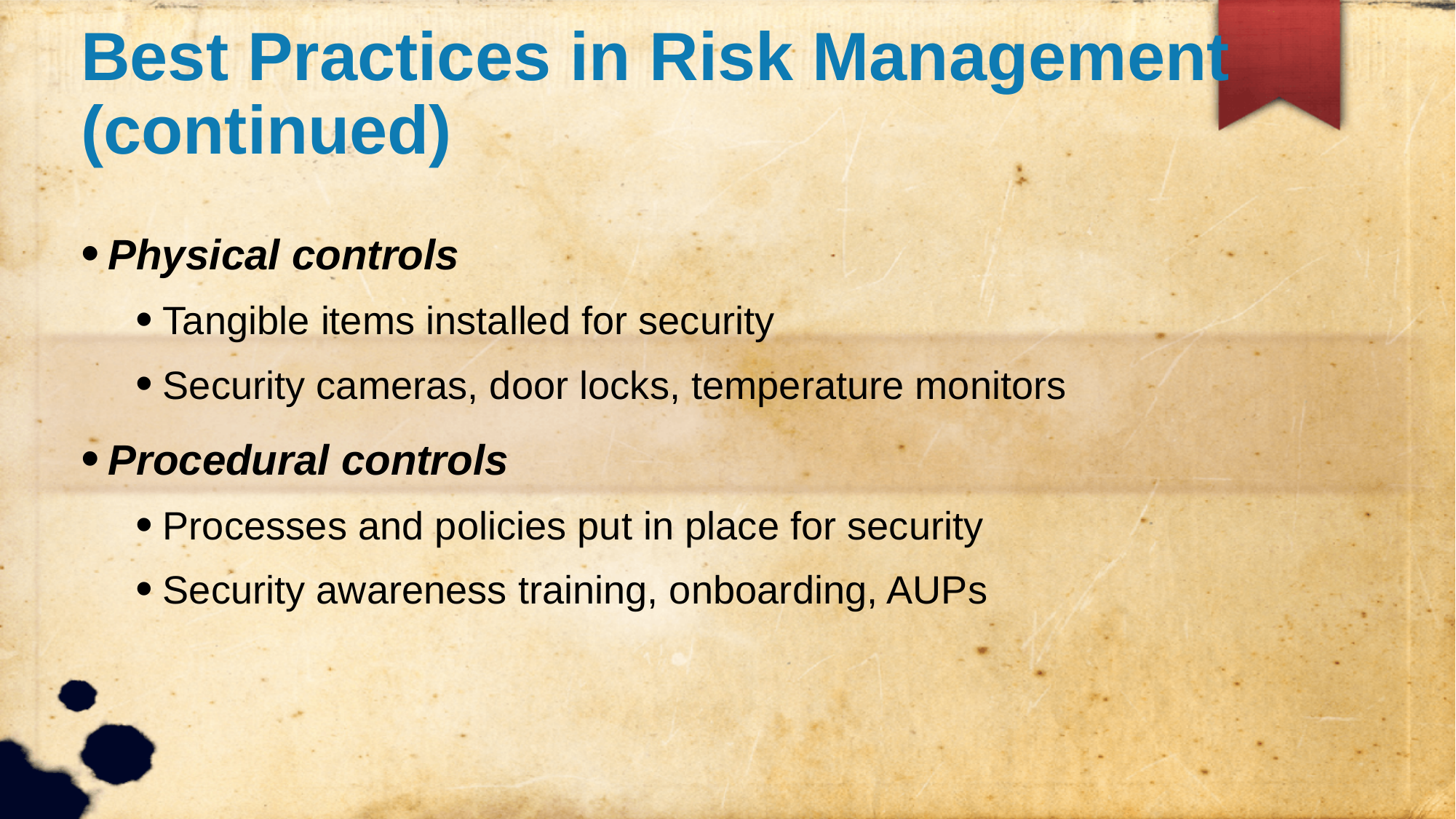

Best Practices in Risk Management (continued)
Physical controls
Tangible items installed for security
Security cameras, door locks, temperature monitors
Procedural controls
Processes and policies put in place for security
Security awareness training, onboarding, AUPs